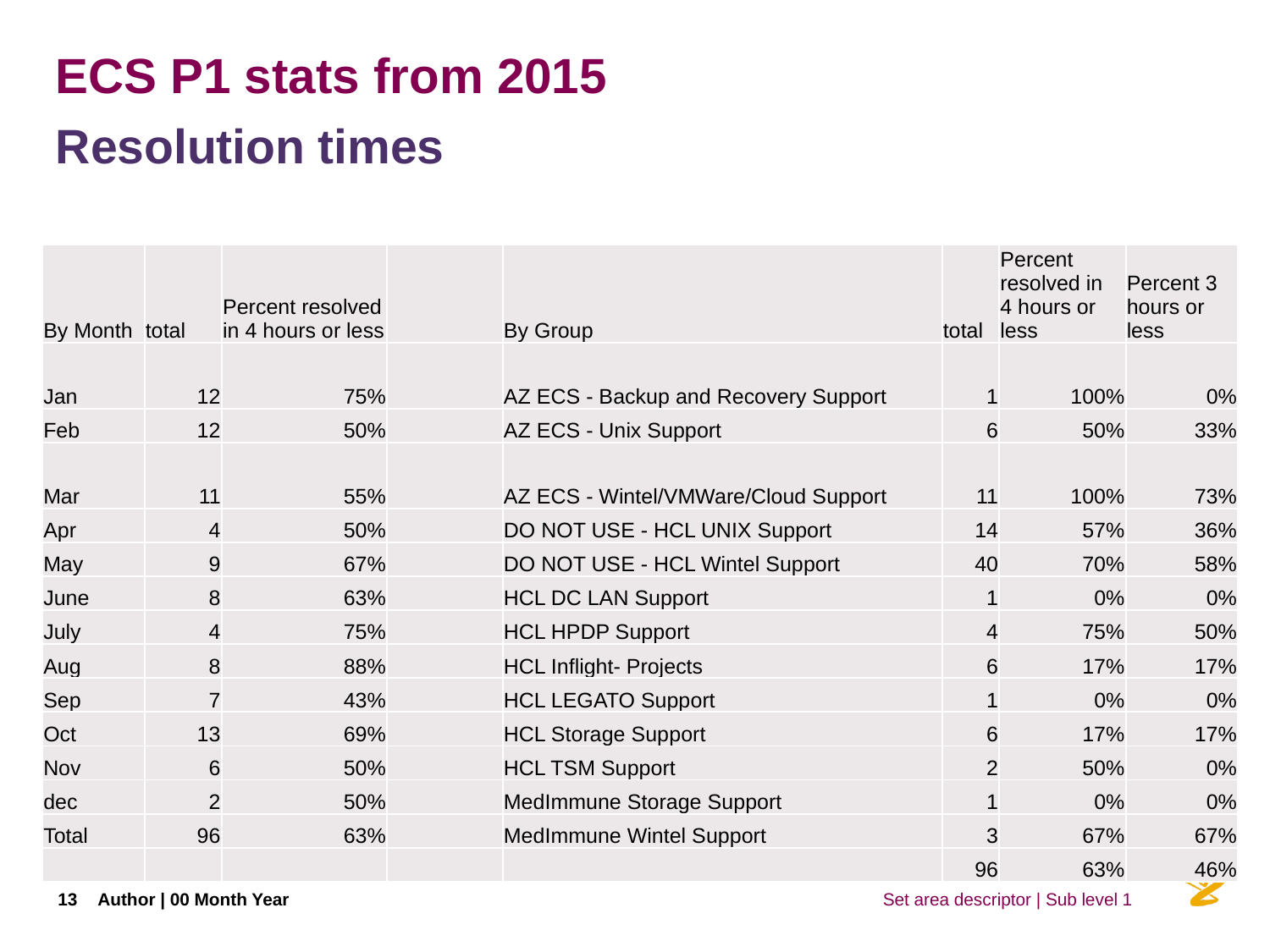

# ECS P1 stats from 2015
Resolution times

| By Month | total | Percent resolved in 4 hours or less |  | By Group | total | Percent resolved in 4 hours or less | Percent 3 hours or less |
| --- | --- | --- | --- | --- | --- | --- | --- |
| Jan | 12 | 75% |  | AZ ECS - Backup and Recovery Support | 1 | 100% | 0% |
| Feb | 12 | 50% |  | AZ ECS - Unix Support | 6 | 50% | 33% |
| Mar | 11 | 55% |  | AZ ECS - Wintel/VMWare/Cloud Support | 11 | 100% | 73% |
| Apr | 4 | 50% |  | DO NOT USE - HCL UNIX Support | 14 | 57% | 36% |
| May | 9 | 67% |  | DO NOT USE - HCL Wintel Support | 40 | 70% | 58% |
| June | 8 | 63% |  | HCL DC LAN Support | 1 | 0% | 0% |
| July | 4 | 75% |  | HCL HPDP Support | 4 | 75% | 50% |
| Aug | 8 | 88% |  | HCL Inflight- Projects | 6 | 17% | 17% |
| Sep | 7 | 43% |  | HCL LEGATO Support | 1 | 0% | 0% |
| Oct | 13 | 69% |  | HCL Storage Support | 6 | 17% | 17% |
| Nov | 6 | 50% |  | HCL TSM Support | 2 | 50% | 0% |
| dec | 2 | 50% |  | MedImmune Storage Support | 1 | 0% | 0% |
| Total | 96 | 63% |  | MedImmune Wintel Support | 3 | 67% | 67% |
|  |  |  |  |  | 96 | 63% | 46% |

13
Author | 00 Month Year
Set area descriptor | Sub level 1